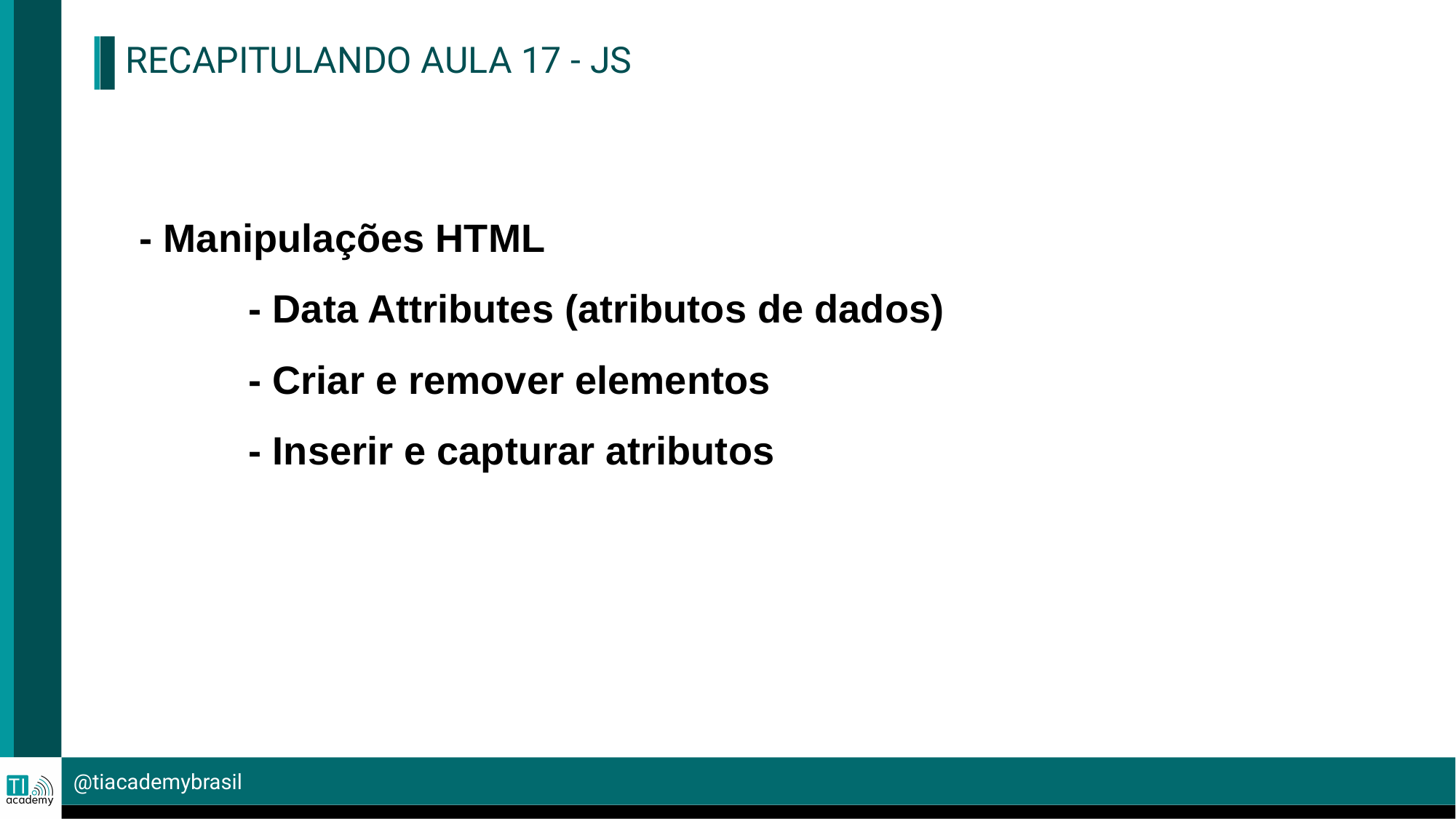

# RECAPITULANDO AULA 17 - JS

- Manipulações HTML
	- Data Attributes (atributos de dados)
	- Criar e remover elementos
	- Inserir e capturar atributos